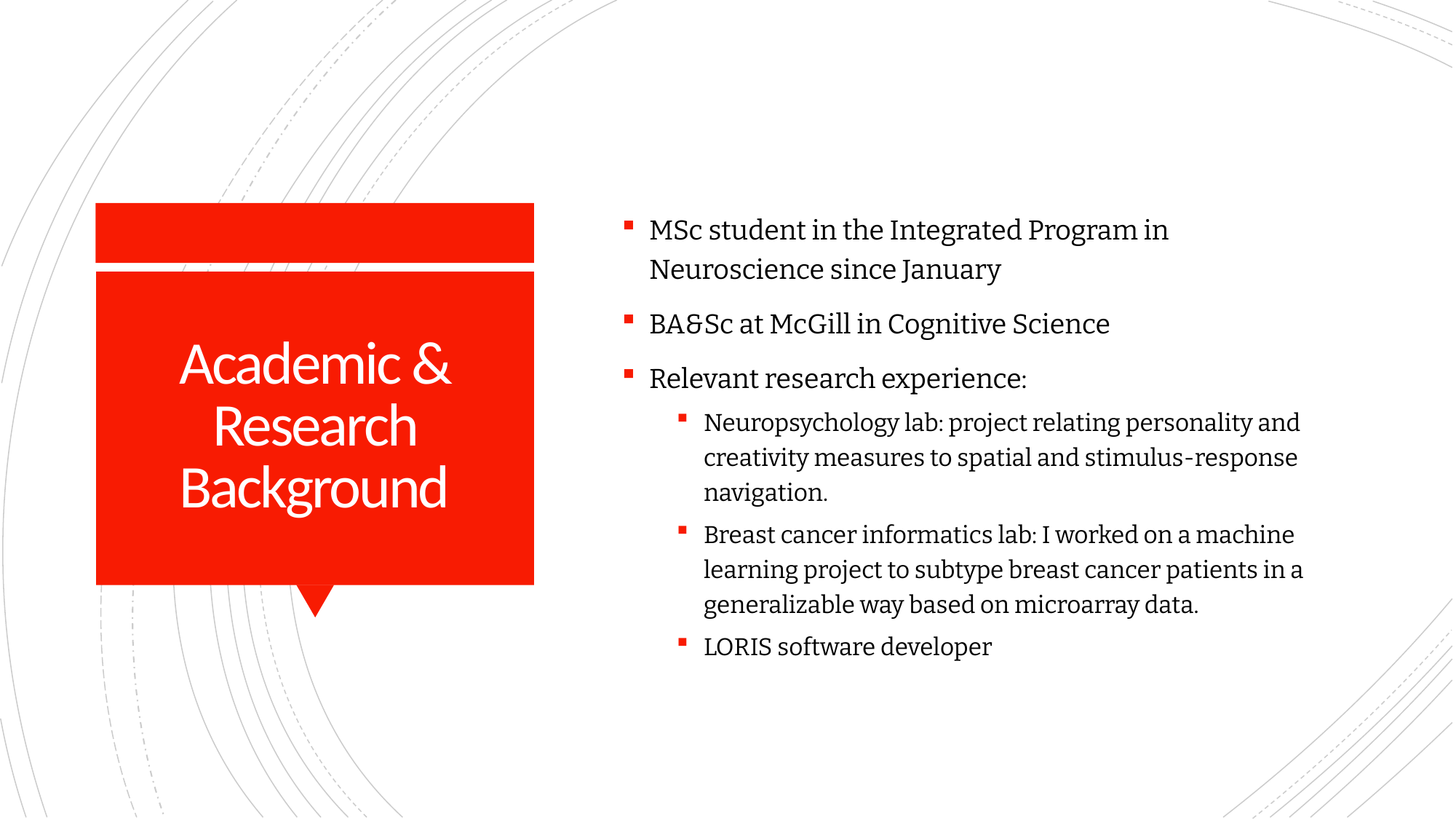

MSc student in the Integrated Program in Neuroscience since January
BA&Sc at McGill in Cognitive Science
Relevant research experience:
Neuropsychology lab: project relating personality and creativity measures to spatial and stimulus-response navigation.
Breast cancer informatics lab: I worked on a machine learning project to subtype breast cancer patients in a generalizable way based on microarray data.
LORIS software developer
# Academic & Research Background